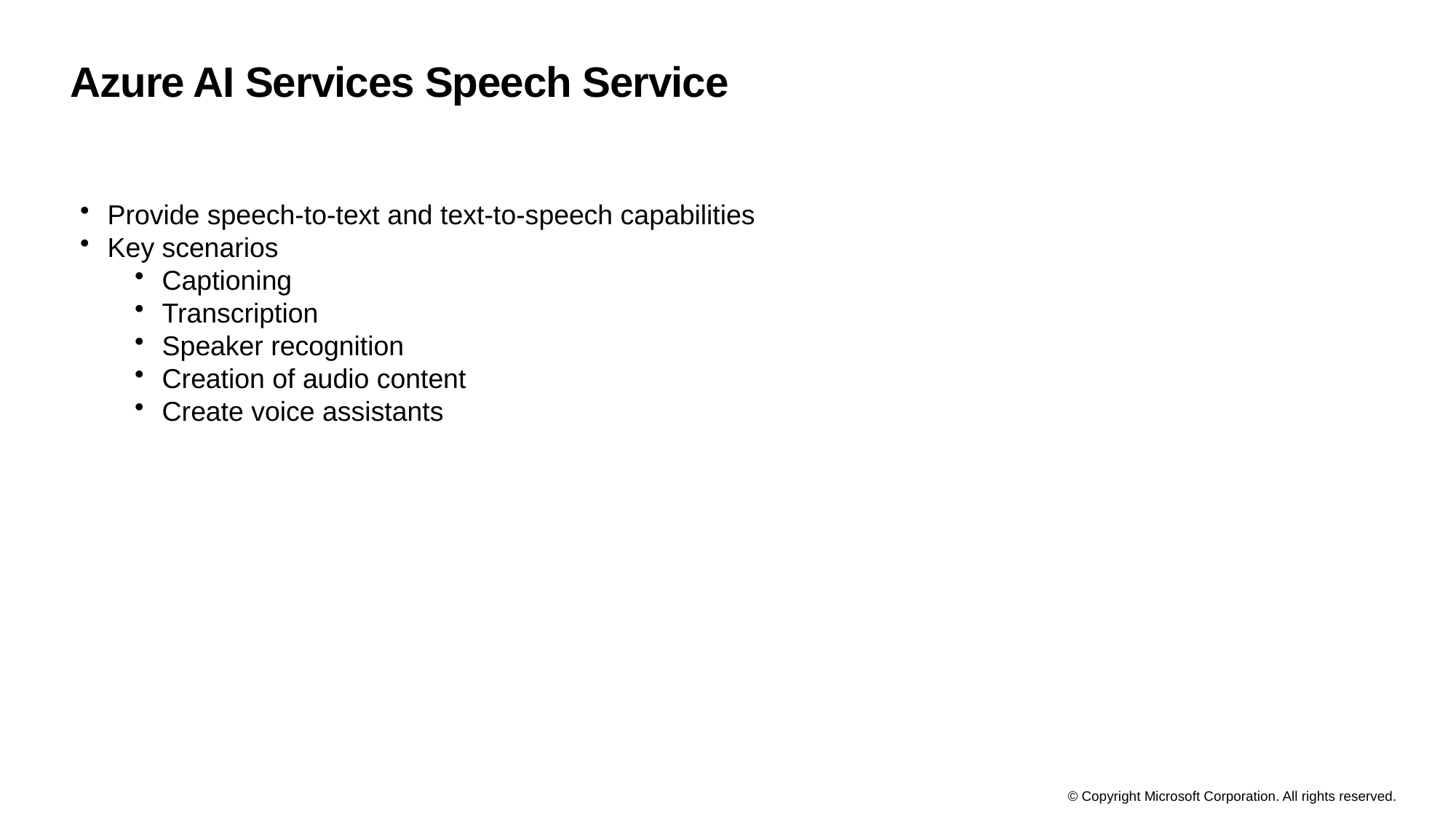

# Azure AI Services Speech Service
Provide speech-to-text and text-to-speech capabilities
Key scenarios
Captioning
Transcription
Speaker recognition
Creation of audio content
Create voice assistants